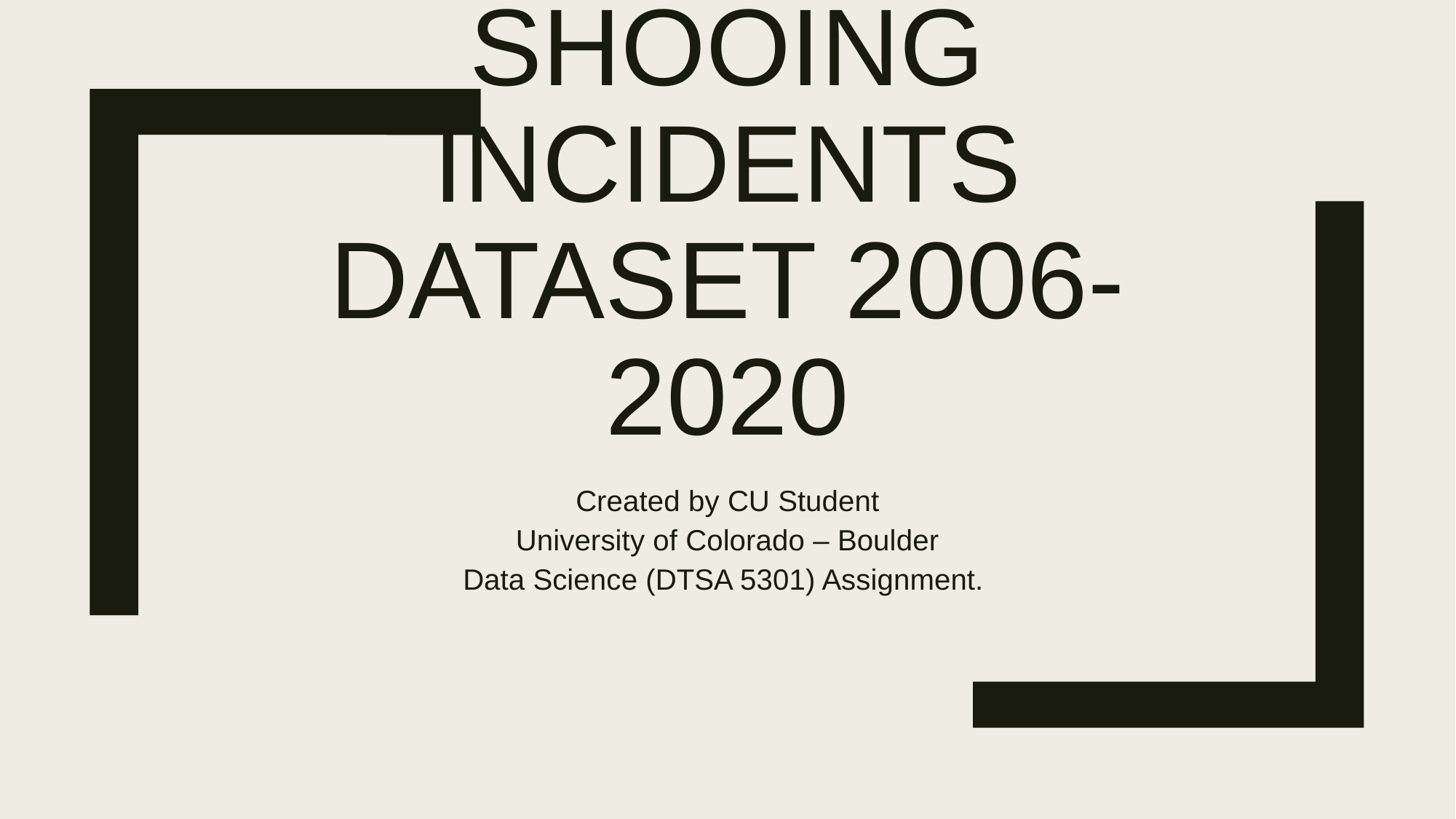

# Analyzing NYPD shooing incidents dataset 2006-2020
Created by CU Student
University of Colorado – Boulder
Data Science (DTSA 5301) Assignment.